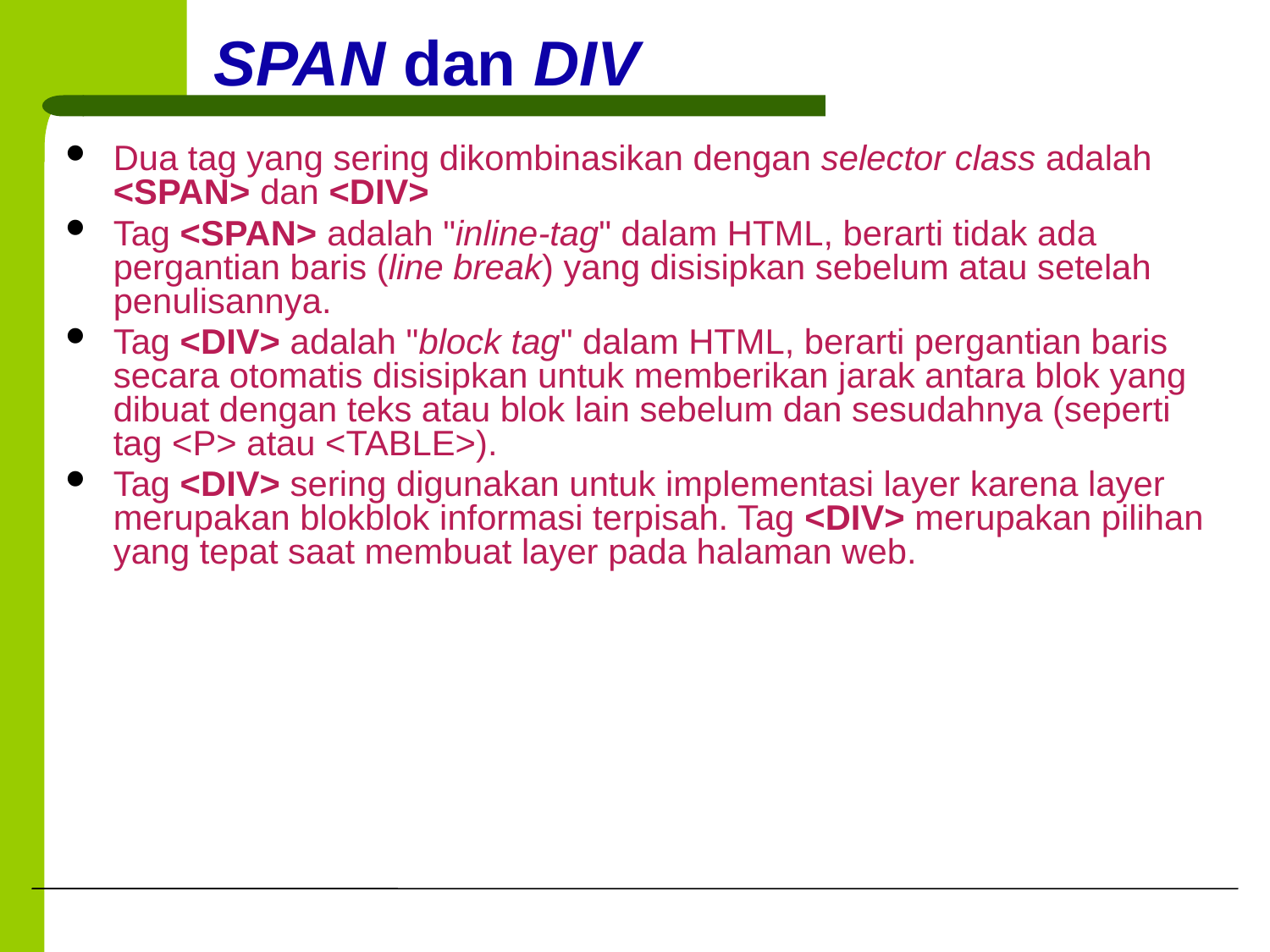

# SPAN dan DIV
Dua tag yang sering dikombinasikan dengan selector class adalah <SPAN> dan <DIV>
Tag <SPAN> adalah "inline-tag" dalam HTML, berarti tidak ada pergantian baris (line break) yang disisipkan sebelum atau setelah penulisannya.
Tag <DIV> adalah "block tag" dalam HTML, berarti pergantian baris secara otomatis disisipkan untuk memberikan jarak antara blok yang dibuat dengan teks atau blok lain sebelum dan sesudahnya (seperti tag <P> atau <TABLE>).
Tag <DIV> sering digunakan untuk implementasi layer karena layer merupakan blokblok informasi terpisah. Tag <DIV> merupakan pilihan yang tepat saat membuat layer pada halaman web.